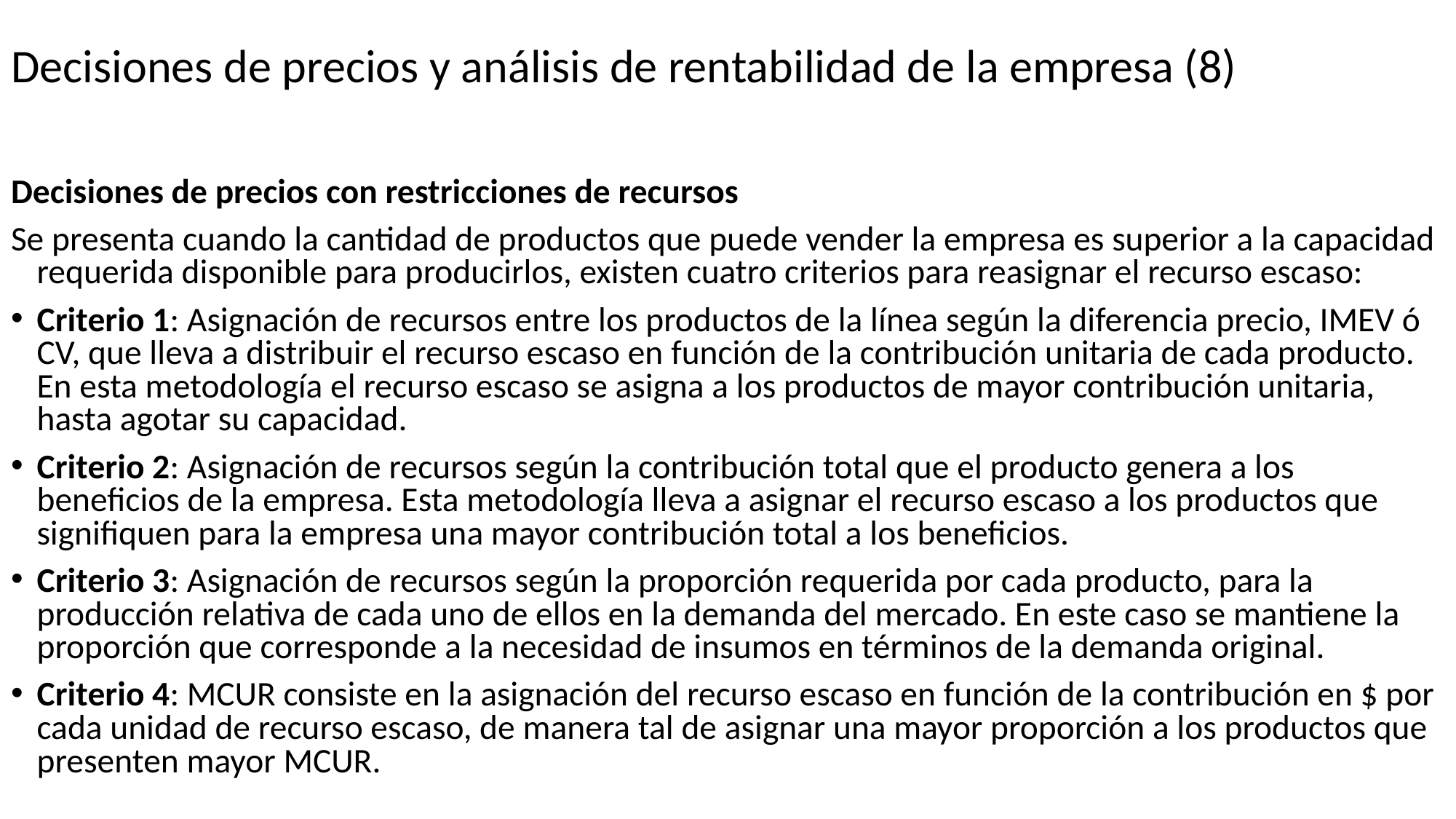

# Decisiones de precios y análisis de rentabilidad de la empresa (8)

Decisiones de precios con restricciones de recursos
Se presenta cuando la cantidad de productos que puede vender la empresa es superior a la capacidad requerida disponible para producirlos, existen cuatro criterios para reasignar el recurso escaso:
Criterio 1: Asignación de recursos entre los productos de la línea según la diferencia precio, IMEV ó CV, que lleva a distribuir el recurso escaso en función de la contribución unitaria de cada producto. En esta metodología el recurso escaso se asigna a los productos de mayor contribución unitaria, hasta agotar su capacidad.
Criterio 2: Asignación de recursos según la contribución total que el producto genera a los beneficios de la empresa. Esta metodología lleva a asignar el recurso escaso a los productos que signifiquen para la empresa una mayor contribución total a los beneficios.
Criterio 3: Asignación de recursos según la proporción requerida por cada producto, para la producción relativa de cada uno de ellos en la demanda del mercado. En este caso se mantiene la proporción que corresponde a la necesidad de insumos en términos de la demanda original.
Criterio 4: MCUR consiste en la asignación del recurso escaso en función de la contribución en $ por cada unidad de recurso escaso, de manera tal de asignar una mayor proporción a los productos que presenten mayor MCUR.